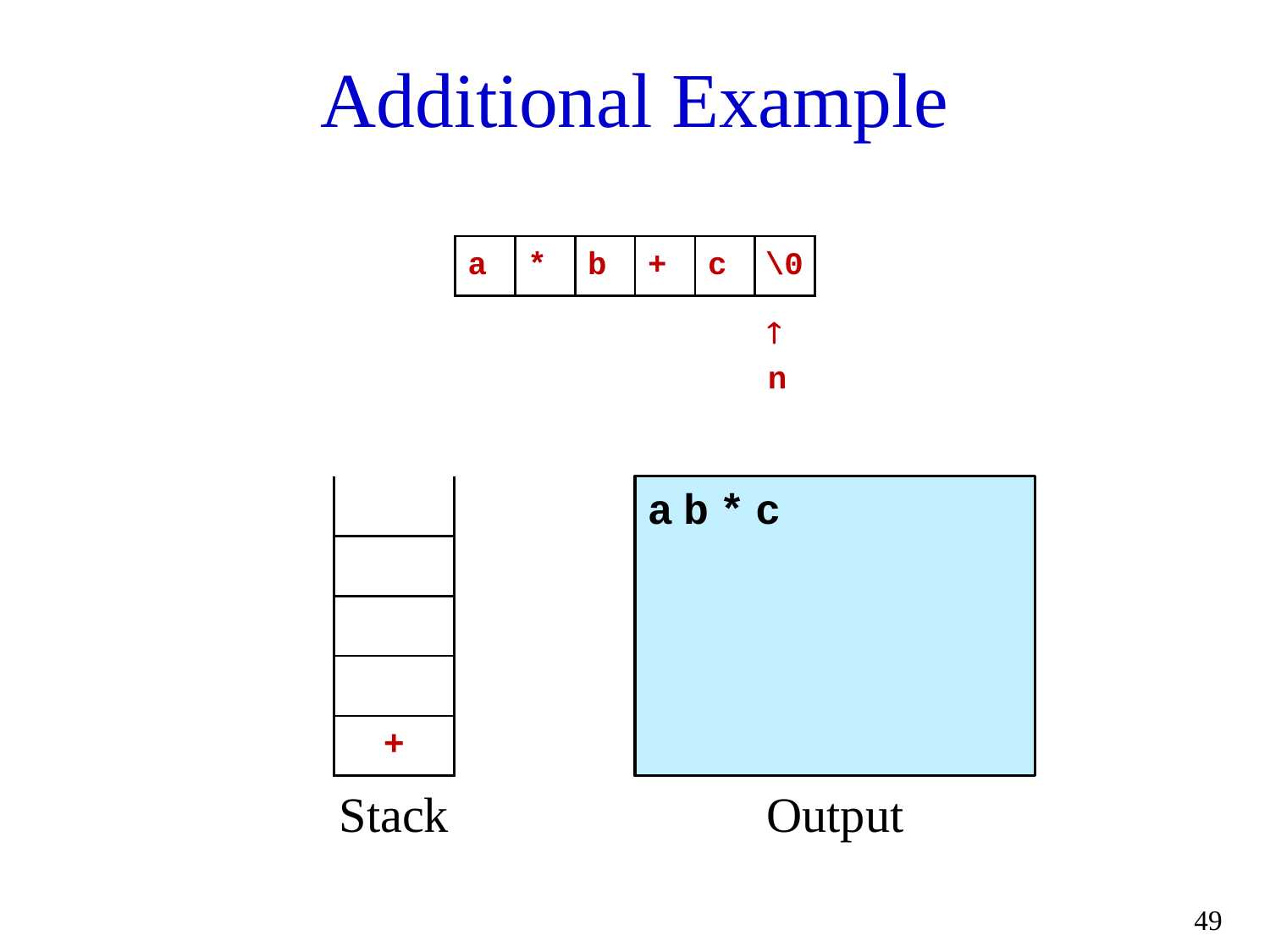

# Additional Example
| a | \* | b | + | c | \0 |
| --- | --- | --- | --- | --- | --- |
|  |  |  |  |  | ↑ |
|  |  |  |  |  | n |
|  |
| --- |
|  |
|  |
|  |
| + |
ab*c
Stack
Output
49